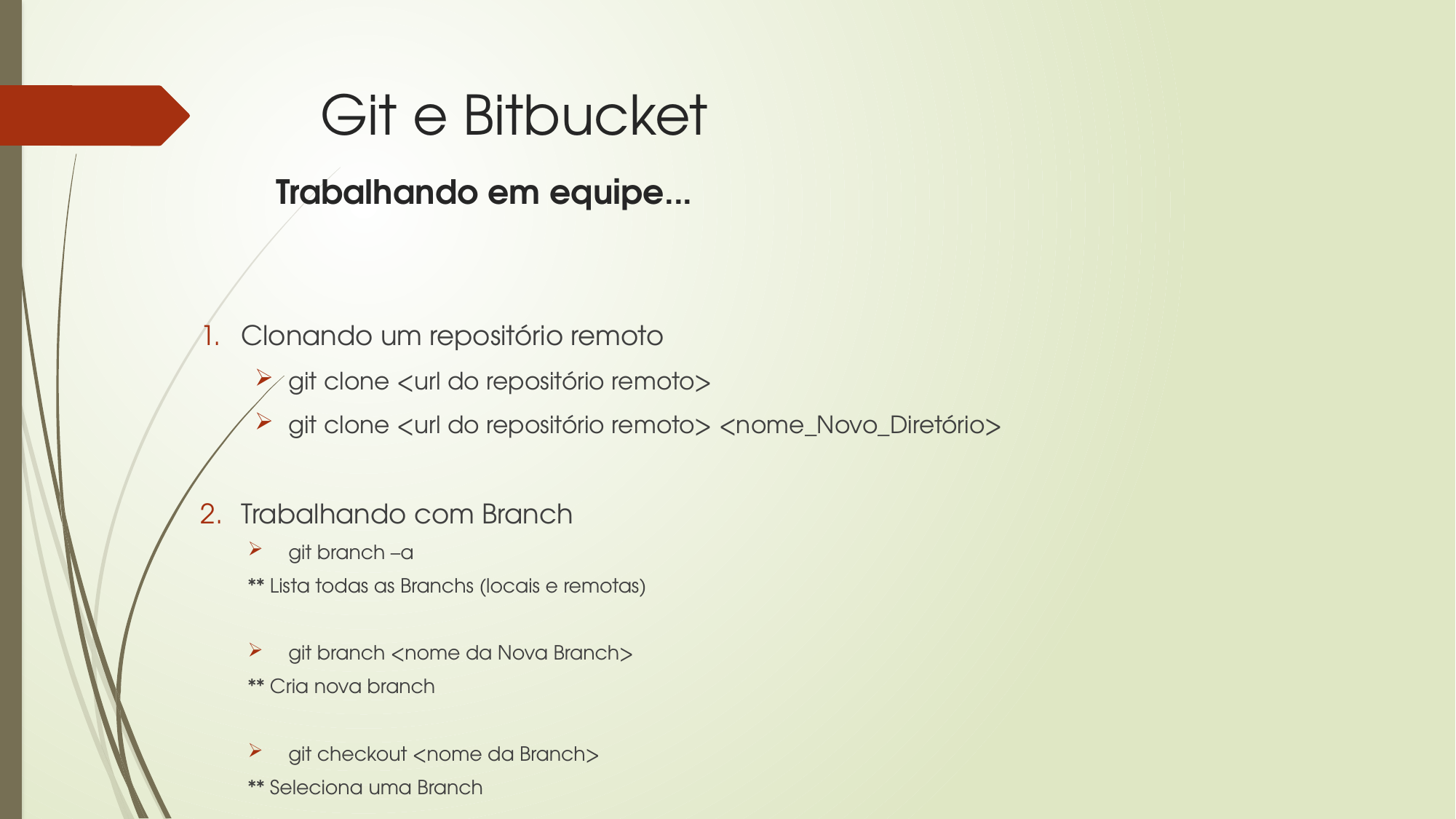

# Git e Bitbucket
Trabalhando em equipe...
Clonando um repositório remoto
git clone <url do repositório remoto>
git clone <url do repositório remoto> <nome_Novo_Diretório>

Trabalhando com Branch
git branch –a
** Lista todas as Branchs (locais e remotas)

git branch <nome da Nova Branch>
** Cria nova branch

git checkout <nome da Branch>
** Seleciona uma Branch